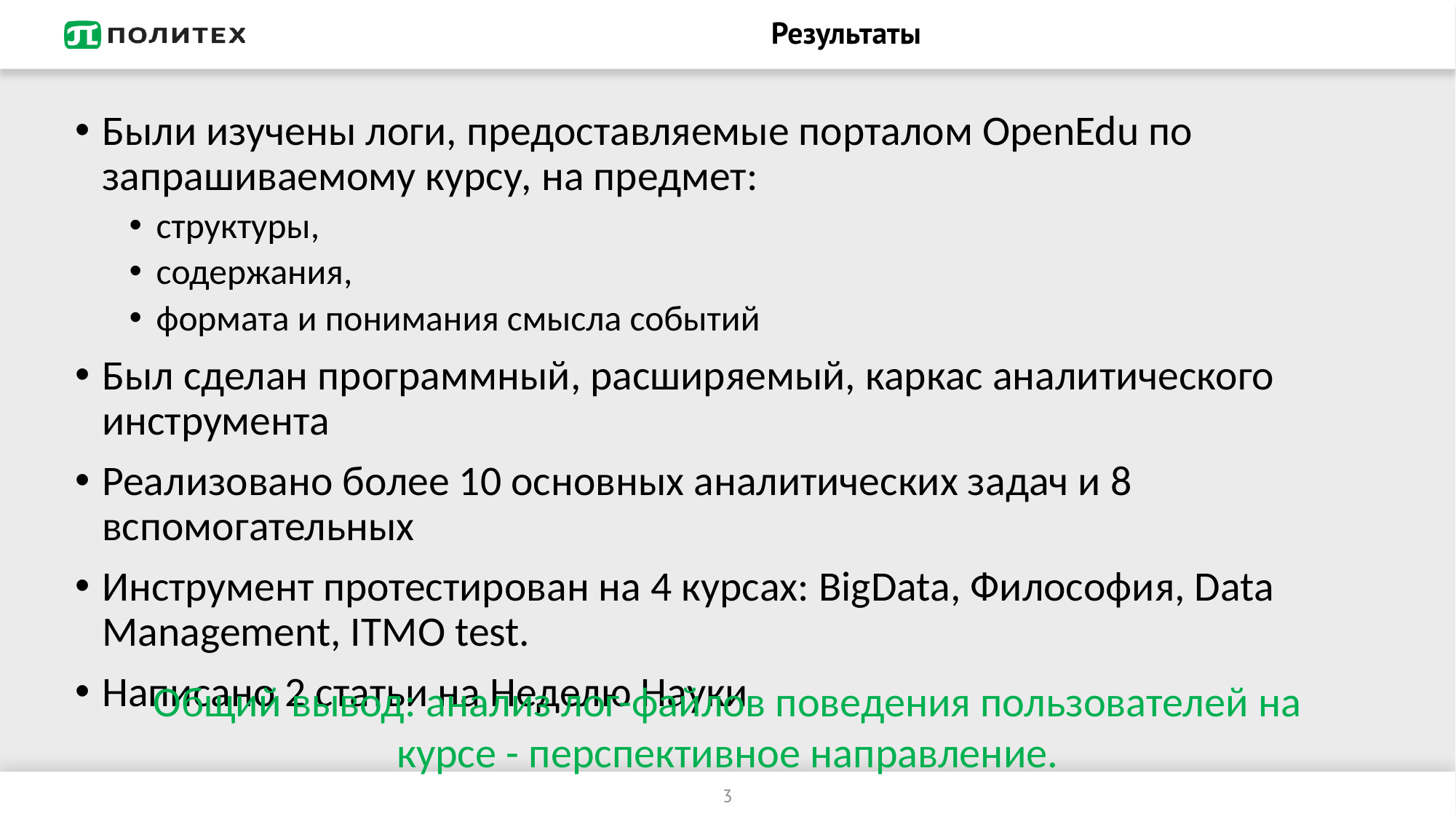

# Результаты
Были изучены логи, предоставляемые порталом OpenEdu по запрашиваемому курсу, на предмет:
структуры,
содержания,
формата и понимания смысла событий
Был сделан программный, расширяемый, каркас аналитического инструмента
Реализовано более 10 основных аналитических задач и 8 вспомогательных
Инструмент протестирован на 4 курсах: BigData, Философия, Data Management, ITMO test.
Написано 2 статьи на Неделю Науки
Общий вывод: анализ лог-файлов поведения пользователей на курсе - перспективное направление.
3